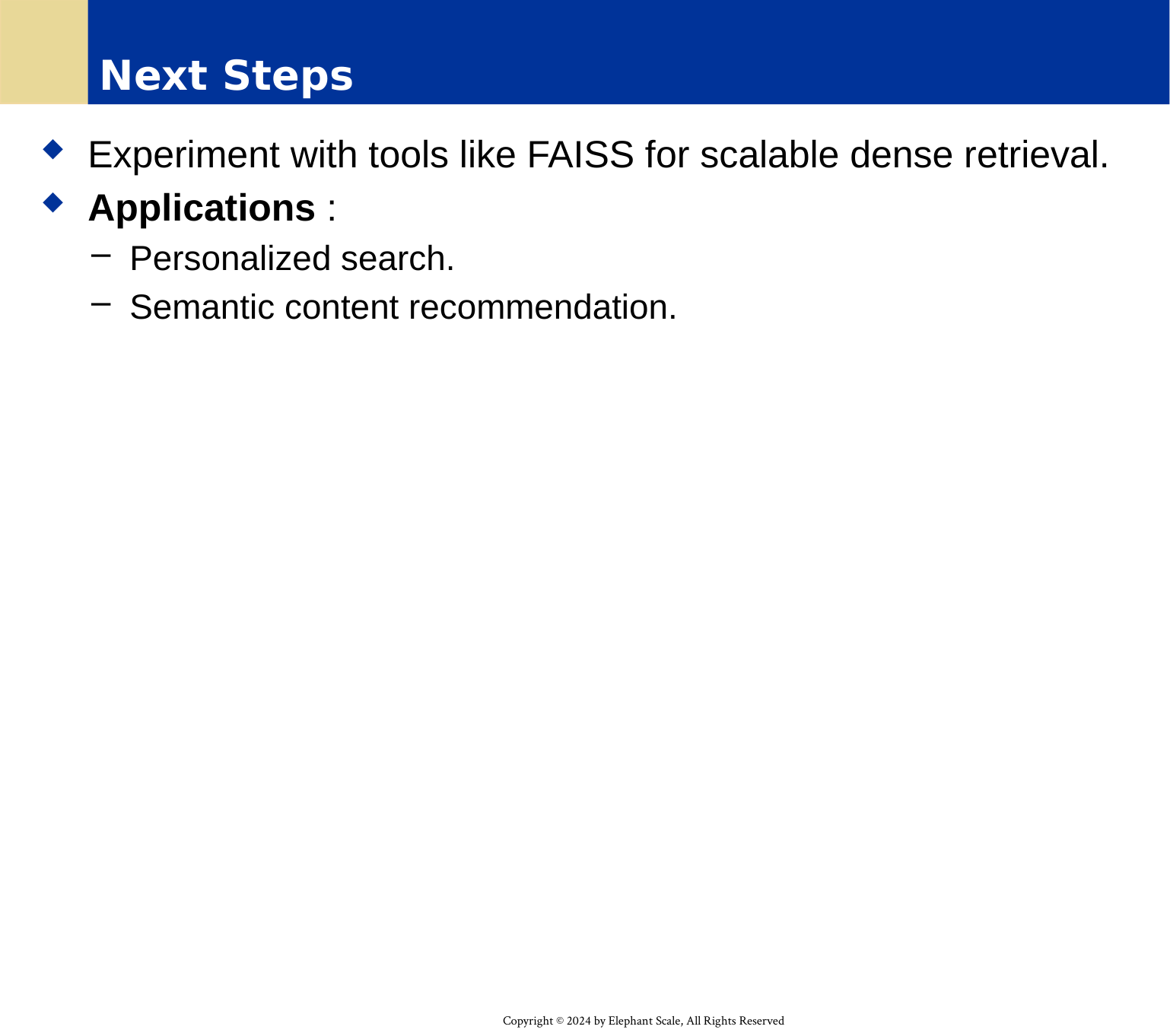

# Next Steps
 Experiment with tools like FAISS for scalable dense retrieval.
 Applications :
 Personalized search.
 Semantic content recommendation.
Copyright © 2024 by Elephant Scale, All Rights Reserved